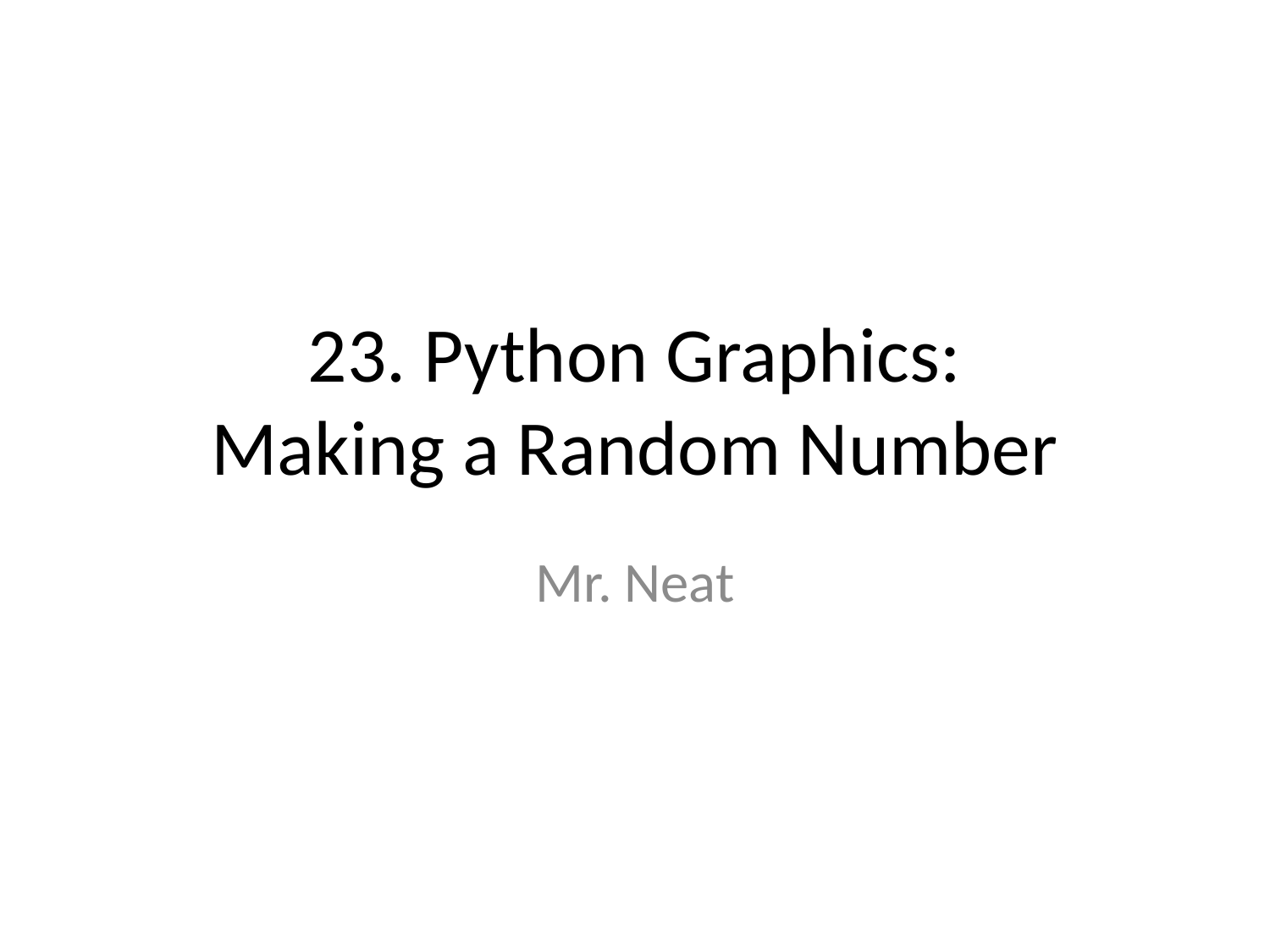

# 23. Python Graphics: Making a Random Number
Mr. Neat